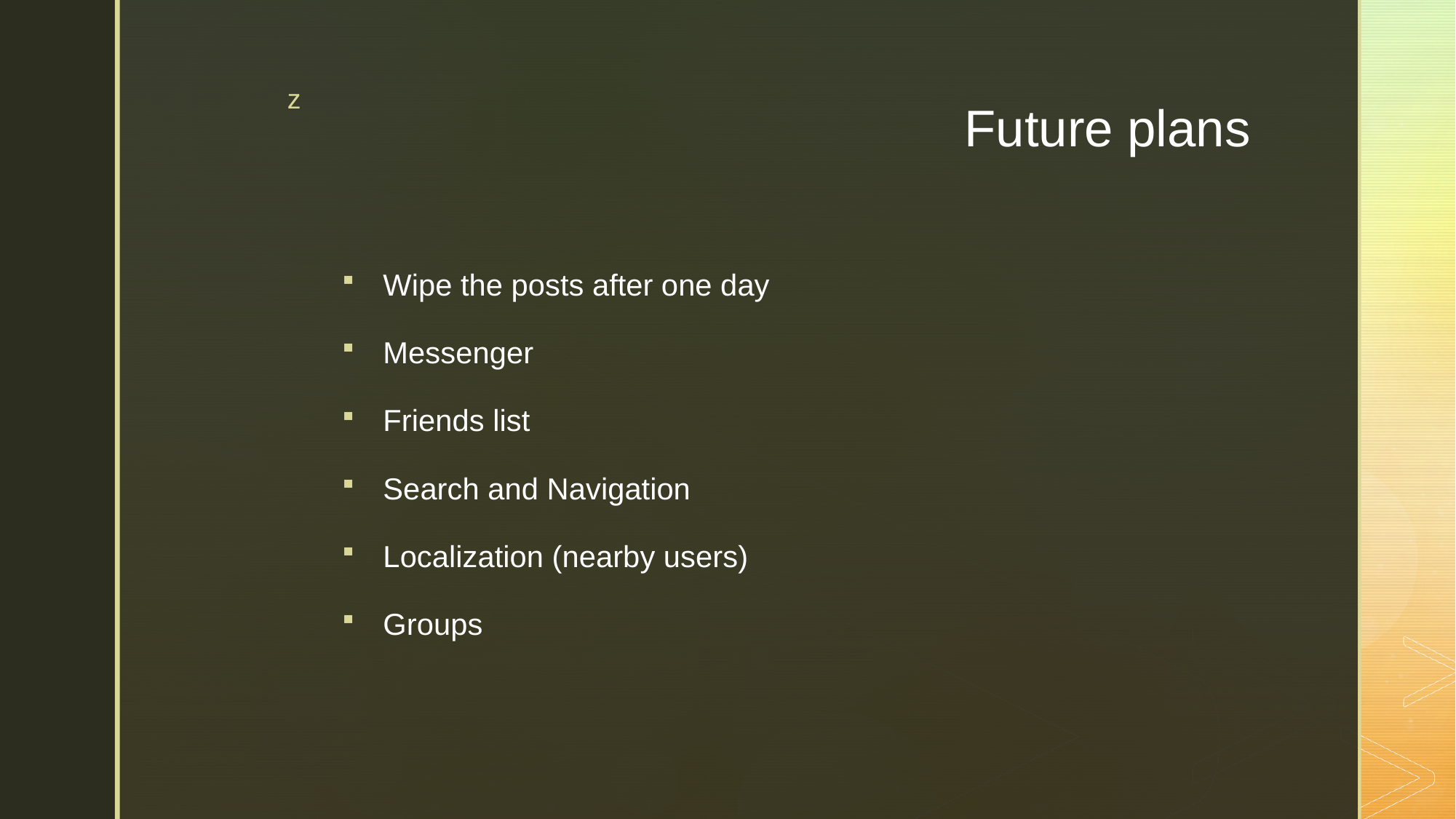

# Future plans
Wipe the posts after one day
Messenger
Friends list
Search and Navigation
Localization (nearby users)
Groups